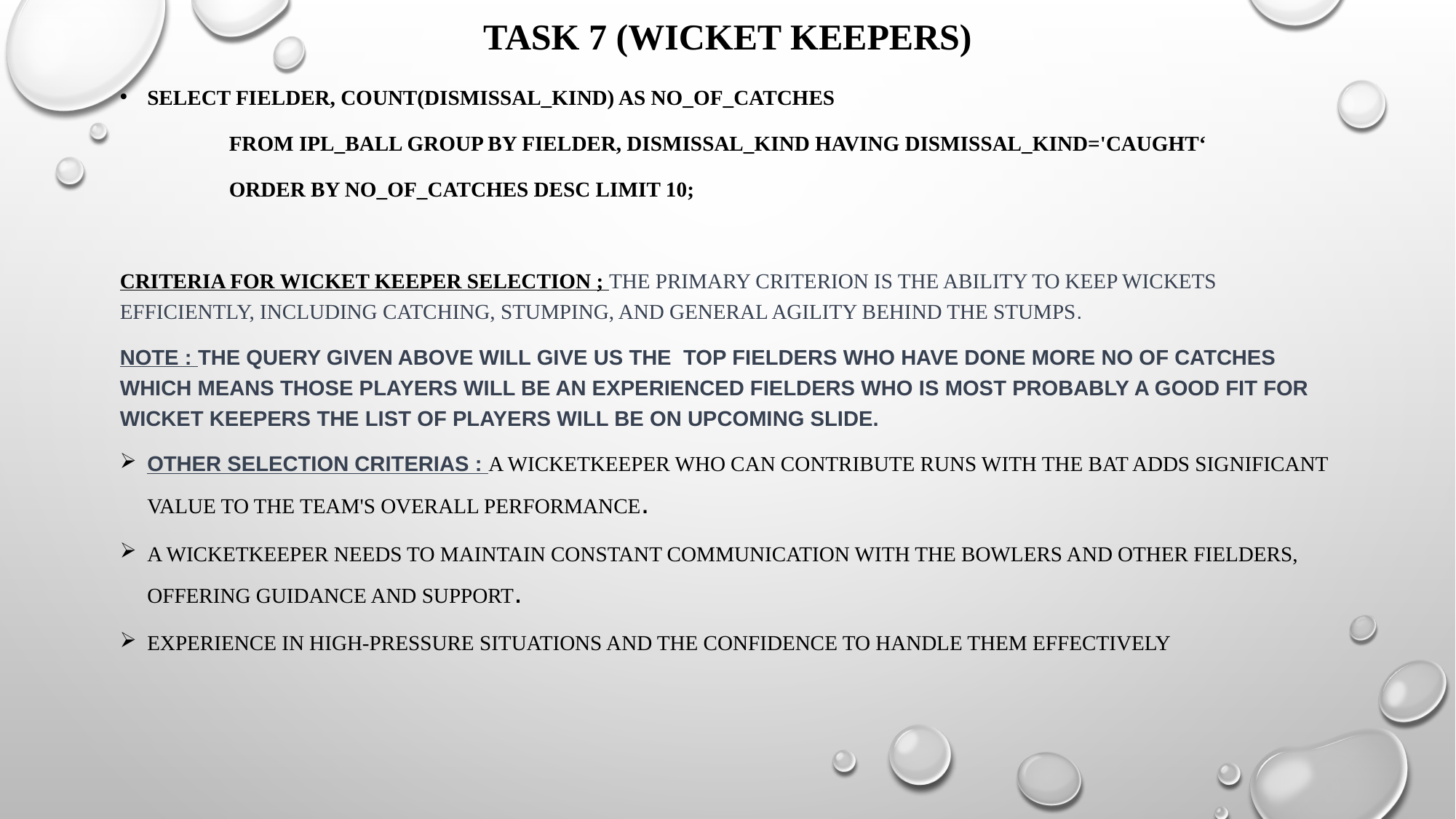

# Task 7 (wicket keepers)
select fielder, count(dismissal_kind) as no_of_catches
	from ipl_ball group by fielder, dismissal_kind having dismissal_kind='caught‘
	order by no_of_catches desc LIMIT 10;

CRITERIA FOR WICKET KEEPER SELECTION ; The primary criterion is the ability to keep wickets efficiently, including catching, stumping, and general agility behind the stumps.
NOTE : THE QUERY GIVEN ABOVE WILL GIVE US THE  TOP FIELDERS WHO HAVE DONE MORE NO OF CATCHES WHICH MEANS THOSE PLAYERS WILL BE AN EXPERIENCED FIELDERS WHO IS MOST PROBABLY A GOOD FIT FOR WICKET KEEPERS THE LIST OF PLAYERS WILL BE ON UPCOMING SLIDE.
OTHER SELECTION CRITERIAS : a wicketkeeper who can contribute runs with the bat adds significant value to the team's overall performance.
A wicketkeeper needs to maintain constant communication with the bowlers and other fielders, offering guidance and support.
Experience in high-pressure situations and the confidence to handle them effectively